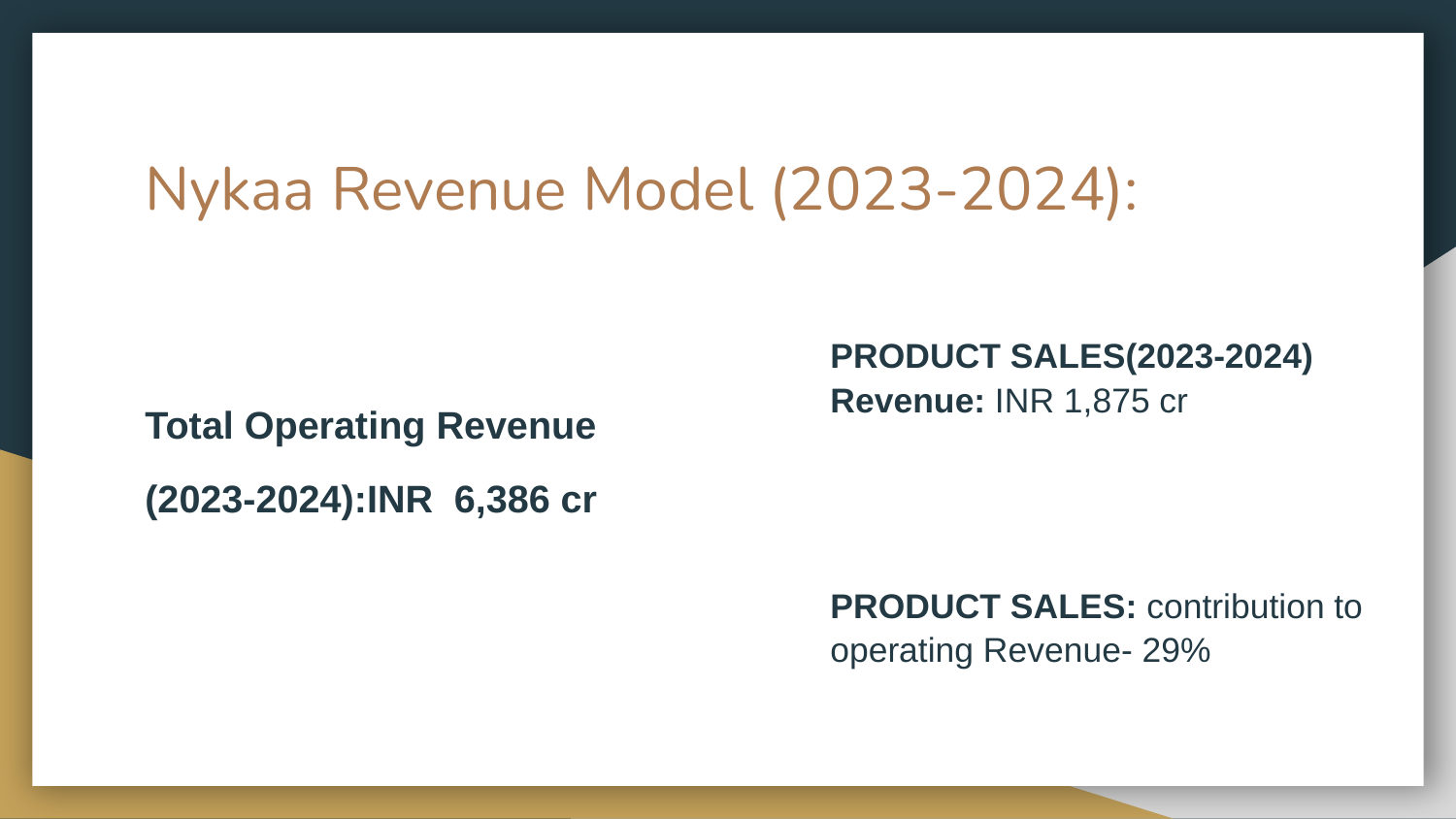

# Nykaa Revenue Model (2023-2024):

Total Operating Revenue
(2023-2024):INR  6,386 cr

PRODUCT SALES(2023-2024) Revenue: INR 1,875 cr

PRODUCT SALES: contribution to operating Revenue- 29%